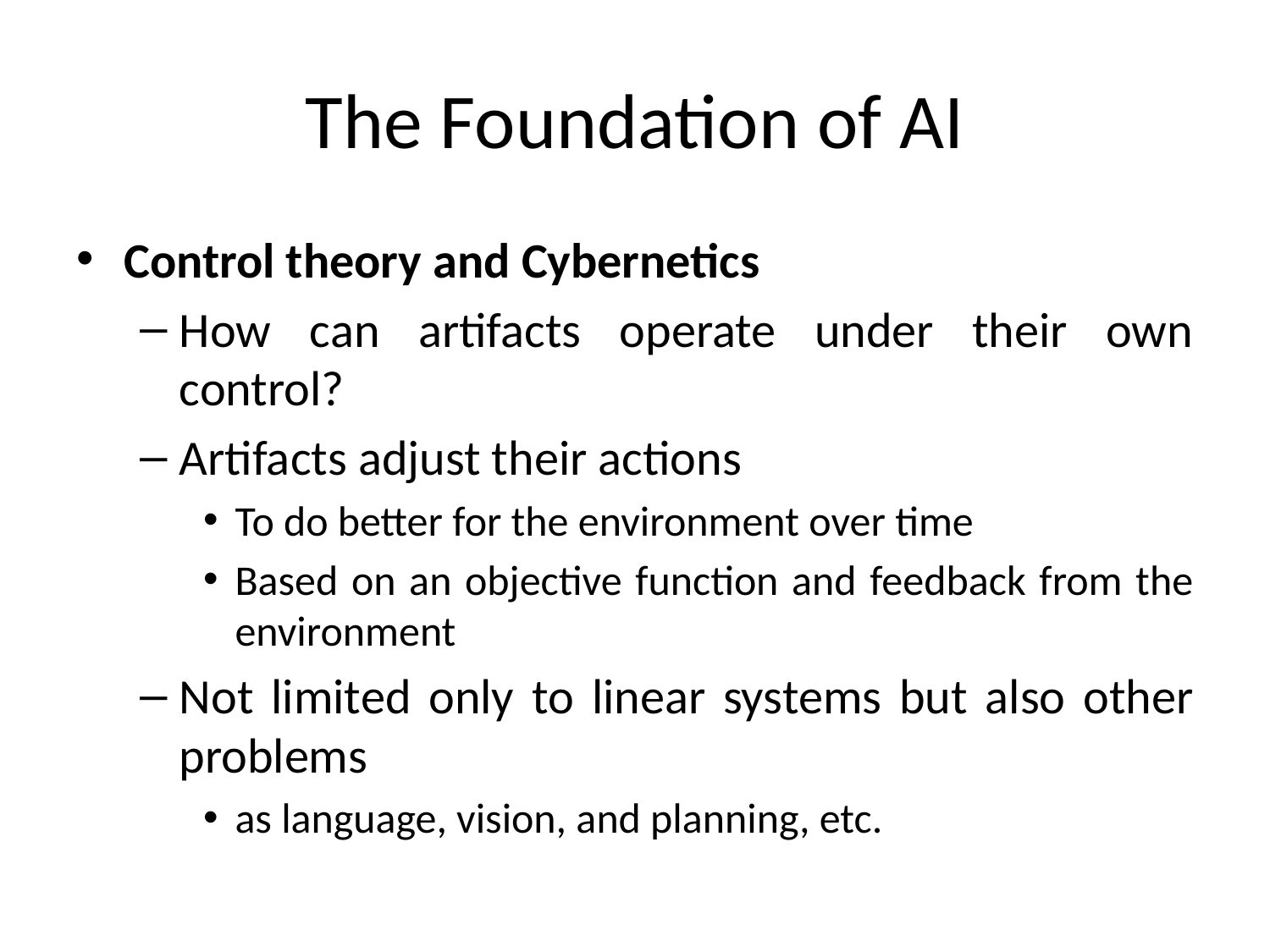

# The Foundation of AI
Control theory and Cybernetics
How can artifacts operate under their own control?
Artifacts adjust their actions
To do better for the environment over time
Based on an objective function and feedback from the environment
Not limited only to linear systems but also other problems
as language, vision, and planning, etc.